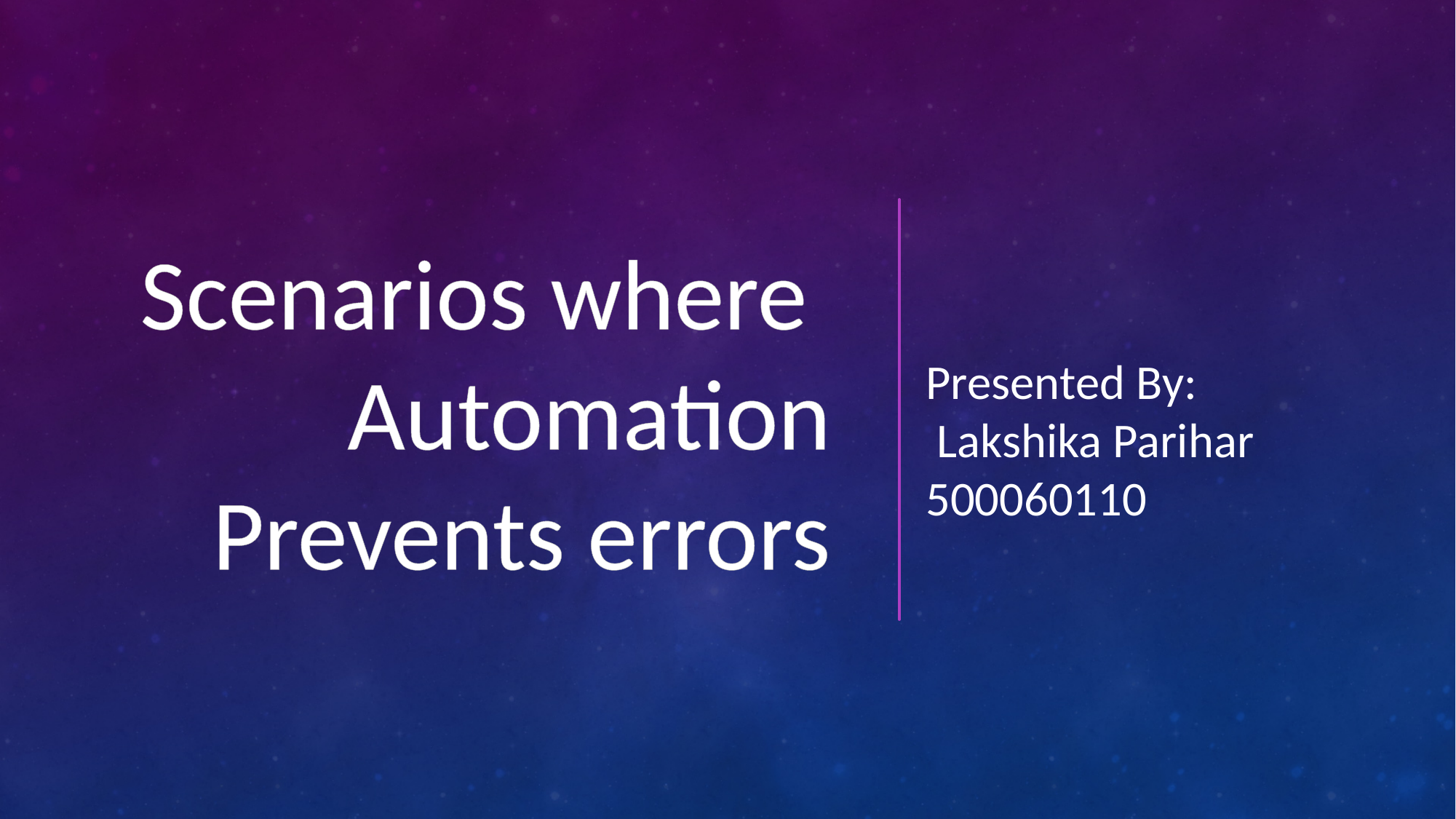

# Scenarios where Automation Prevents errors
Presented By:
 Lakshika Parihar
500060110